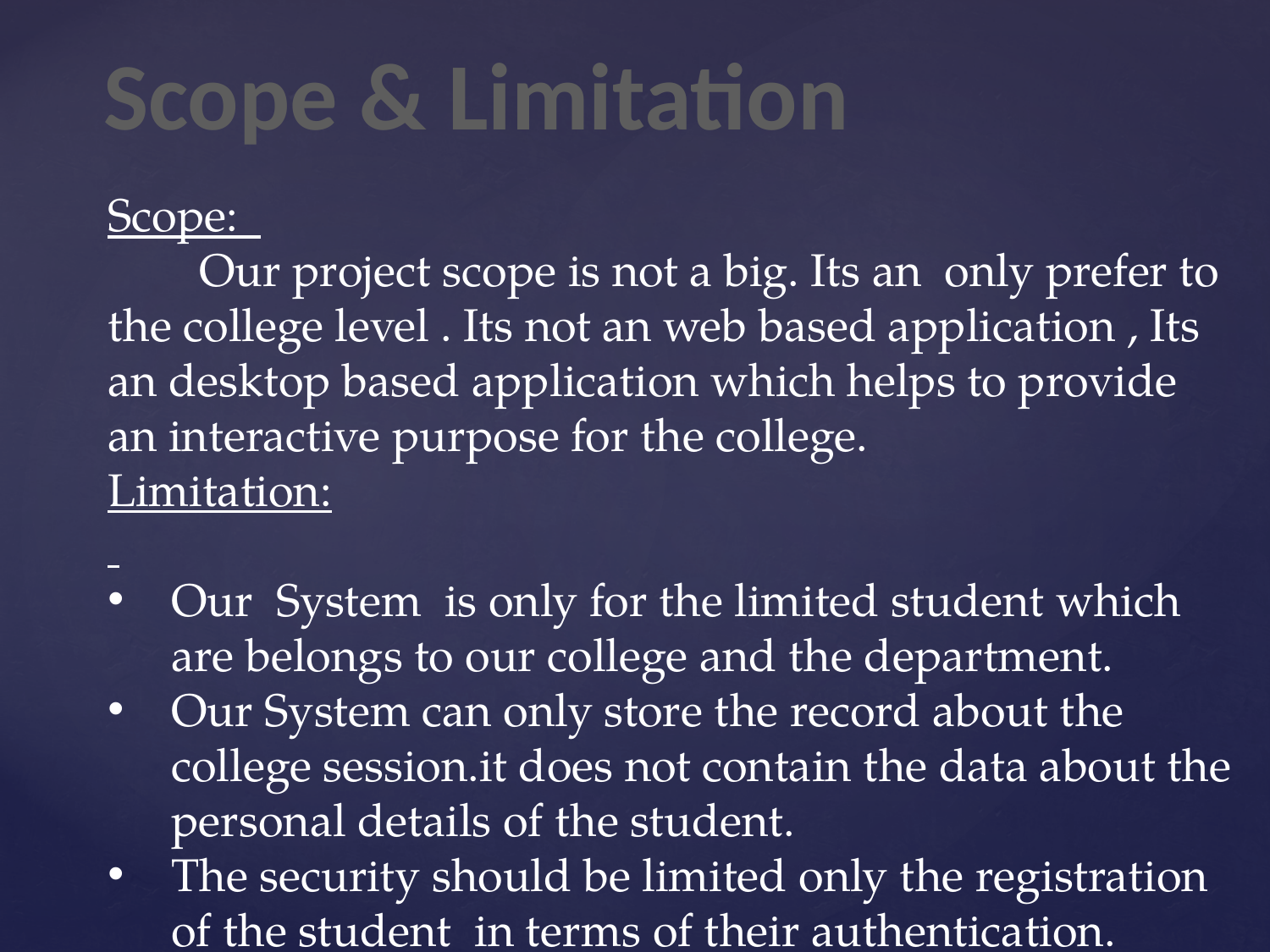

Scope & Limitation

Scope:
        Our project scope is not a big. Its an  only prefer to the college level . Its not an web based application , Its an desktop based application which helps to provide an interactive purpose for the college.
Limitation:

Our  System  is only for the limited student which are belongs to our college and the department.
Our System can only store the record about the college session.it does not contain the data about the personal details of the student.
The security should be limited only the registration of the student  in terms of their authentication.